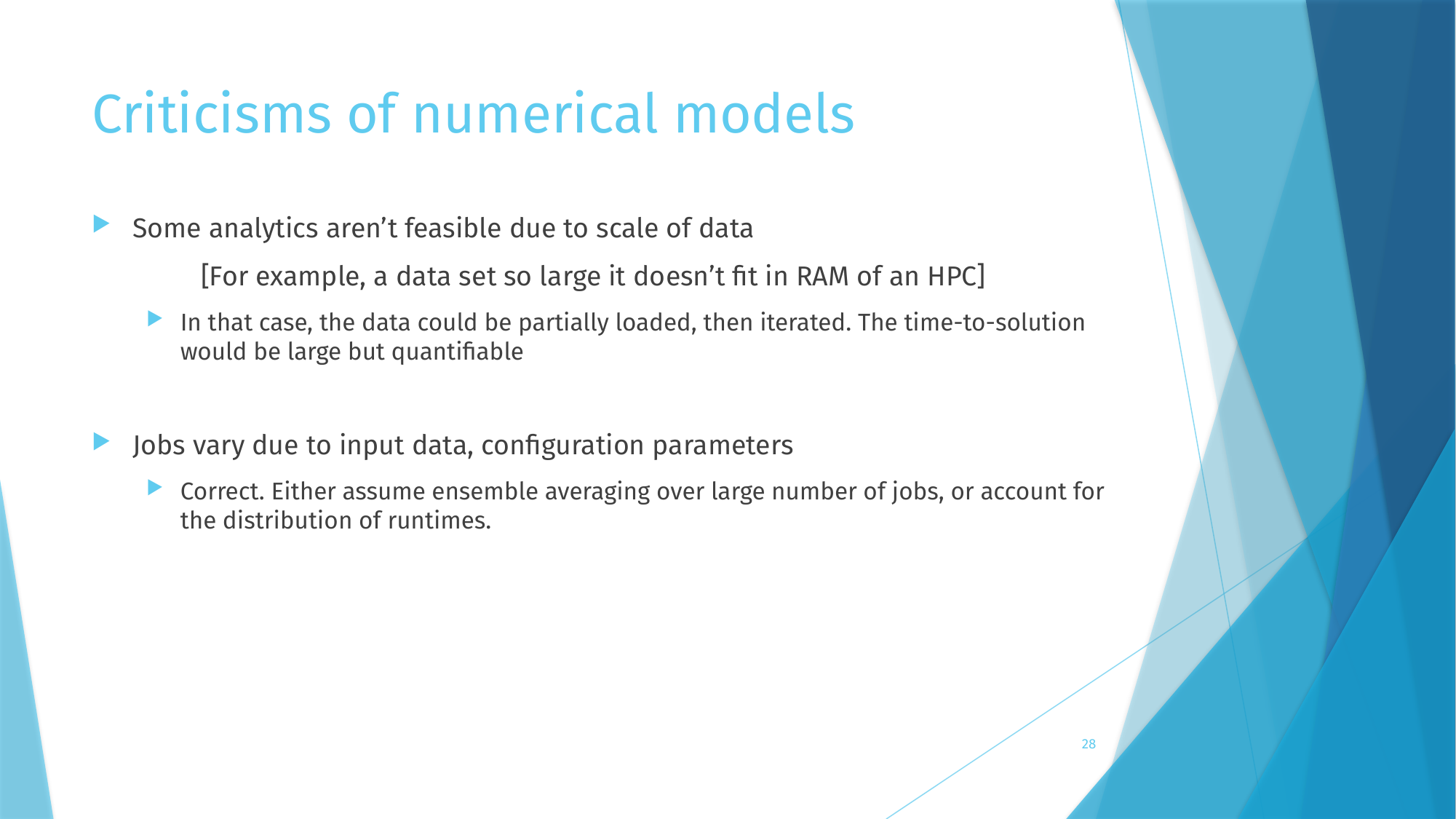

# Criticisms of numerical models
Some analytics aren’t feasible due to scale of data
	[For example, a data set so large it doesn’t fit in RAM of an HPC]
In that case, the data could be partially loaded, then iterated. The time-to-solution would be large but quantifiable

Jobs vary due to input data, configuration parameters
Correct. Either assume ensemble averaging over large number of jobs, or account for the distribution of runtimes.
28